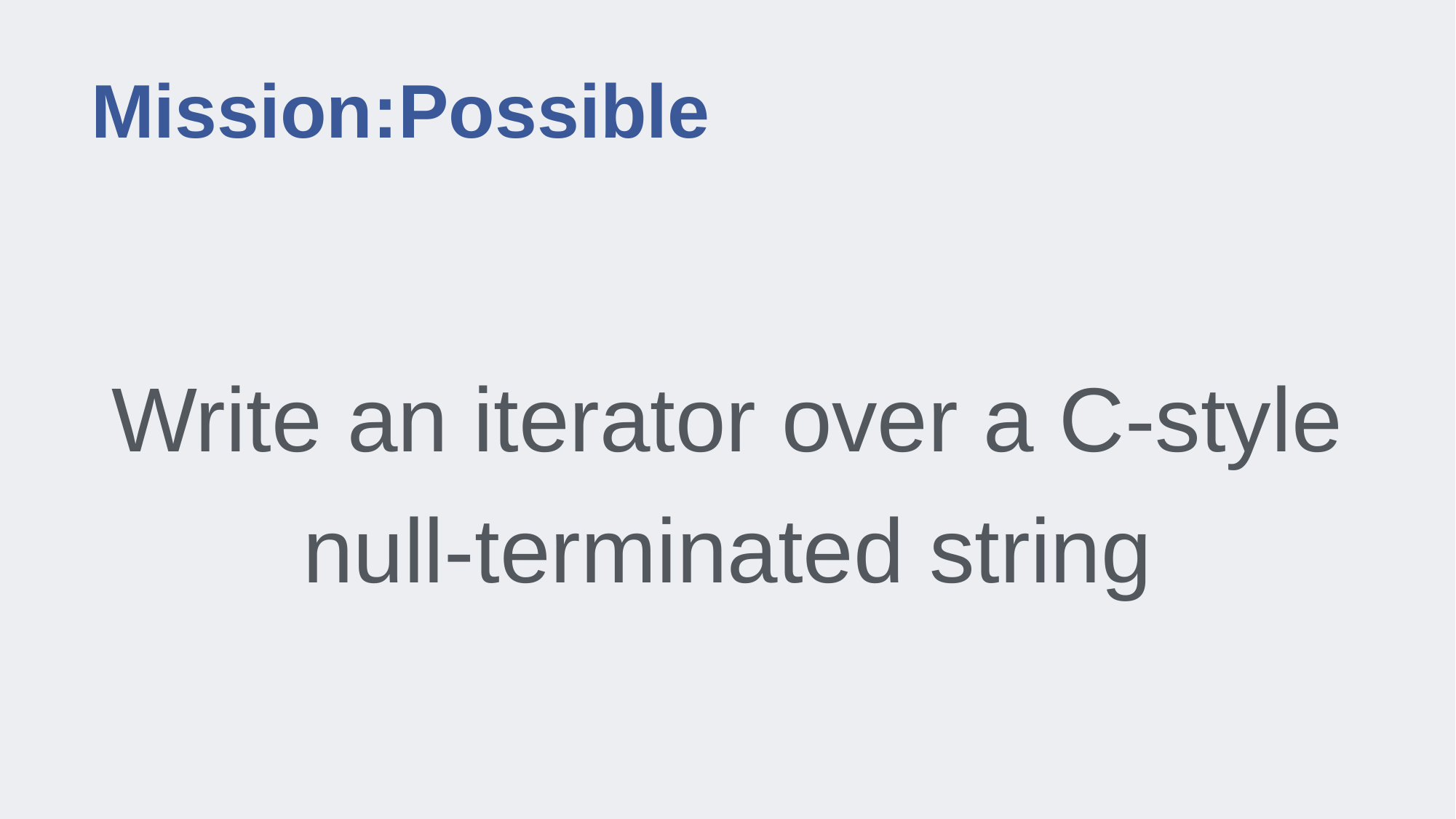

# Mission:Possible
Write an iterator over a C-style null-terminated string